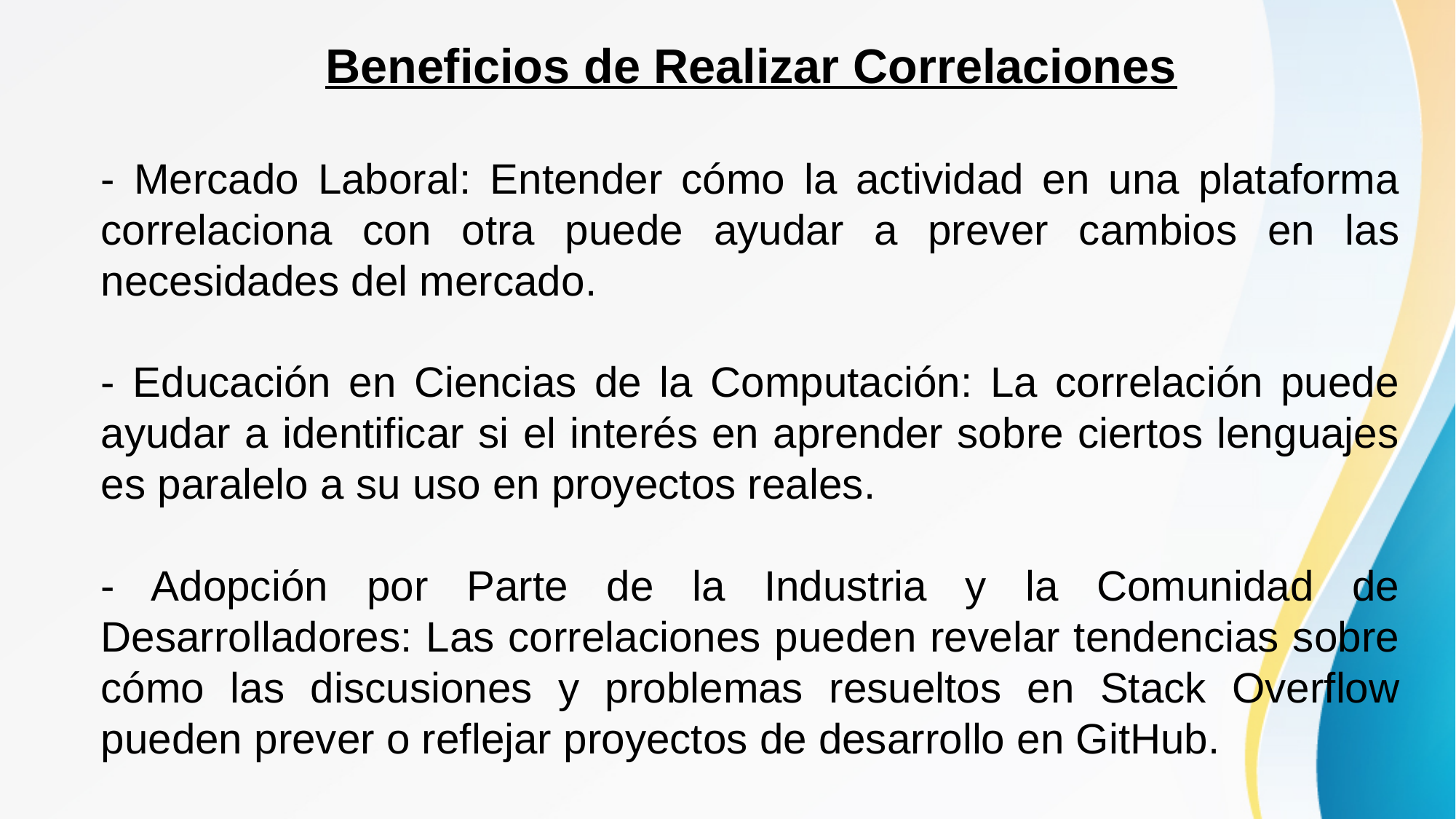

Beneficios de Realizar Correlaciones

- Mercado Laboral: Entender cómo la actividad en una plataforma correlaciona con otra puede ayudar a prever cambios en las necesidades del mercado.

- Educación en Ciencias de la Computación: La correlación puede ayudar a identificar si el interés en aprender sobre ciertos lenguajes es paralelo a su uso en proyectos reales.

- Adopción por Parte de la Industria y la Comunidad de Desarrolladores: Las correlaciones pueden revelar tendencias sobre cómo las discusiones y problemas resueltos en Stack Overflow pueden prever o reflejar proyectos de desarrollo en GitHub.